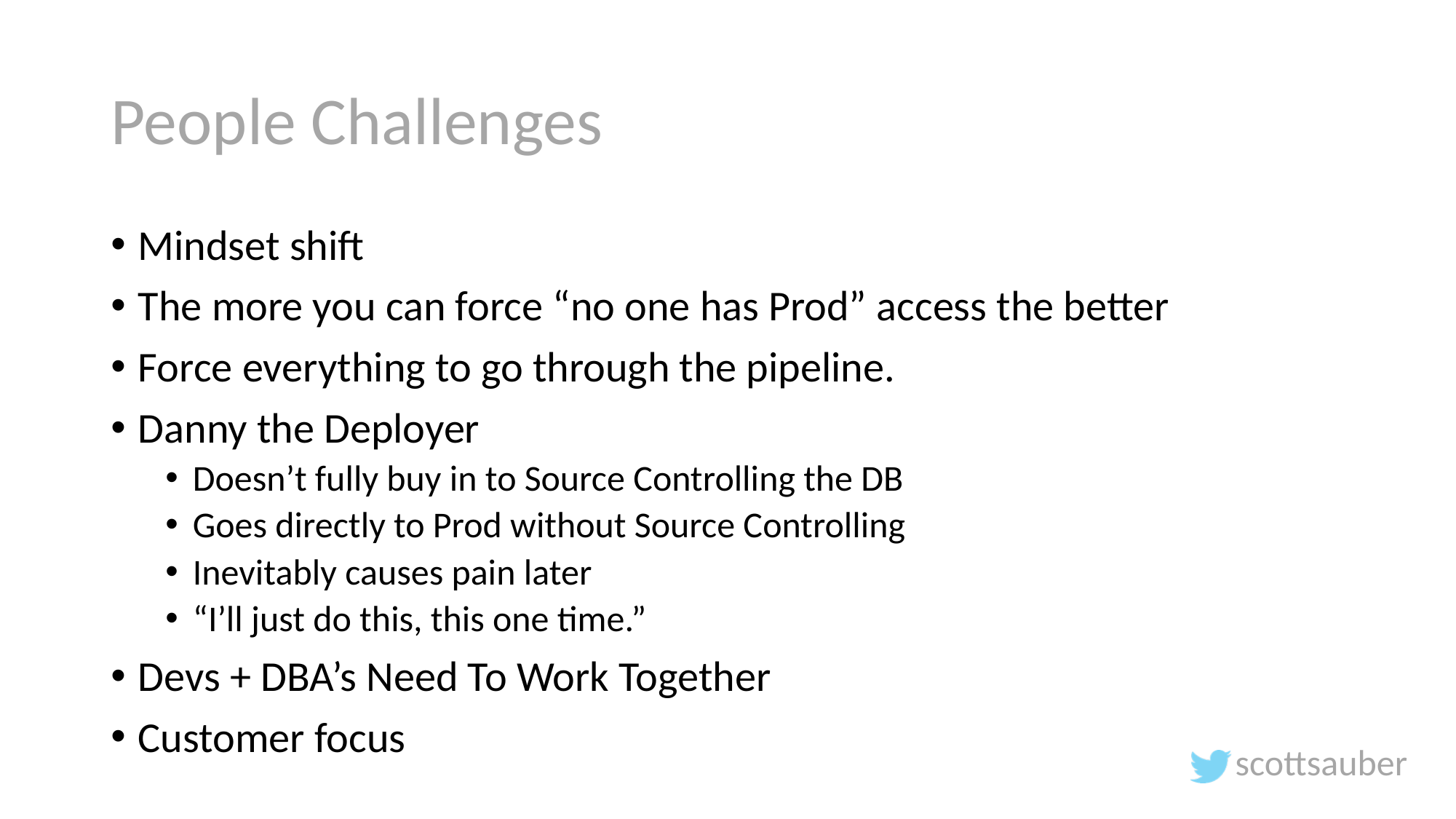

# People Challenges
Mindset shift
The more you can force “no one has Prod” access the better
Force everything to go through the pipeline.
Danny the Deployer
Doesn’t fully buy in to Source Controlling the DB
Goes directly to Prod without Source Controlling
Inevitably causes pain later
“I’ll just do this, this one time.”
Devs + DBA’s Need To Work Together
Customer focus
scottsauber